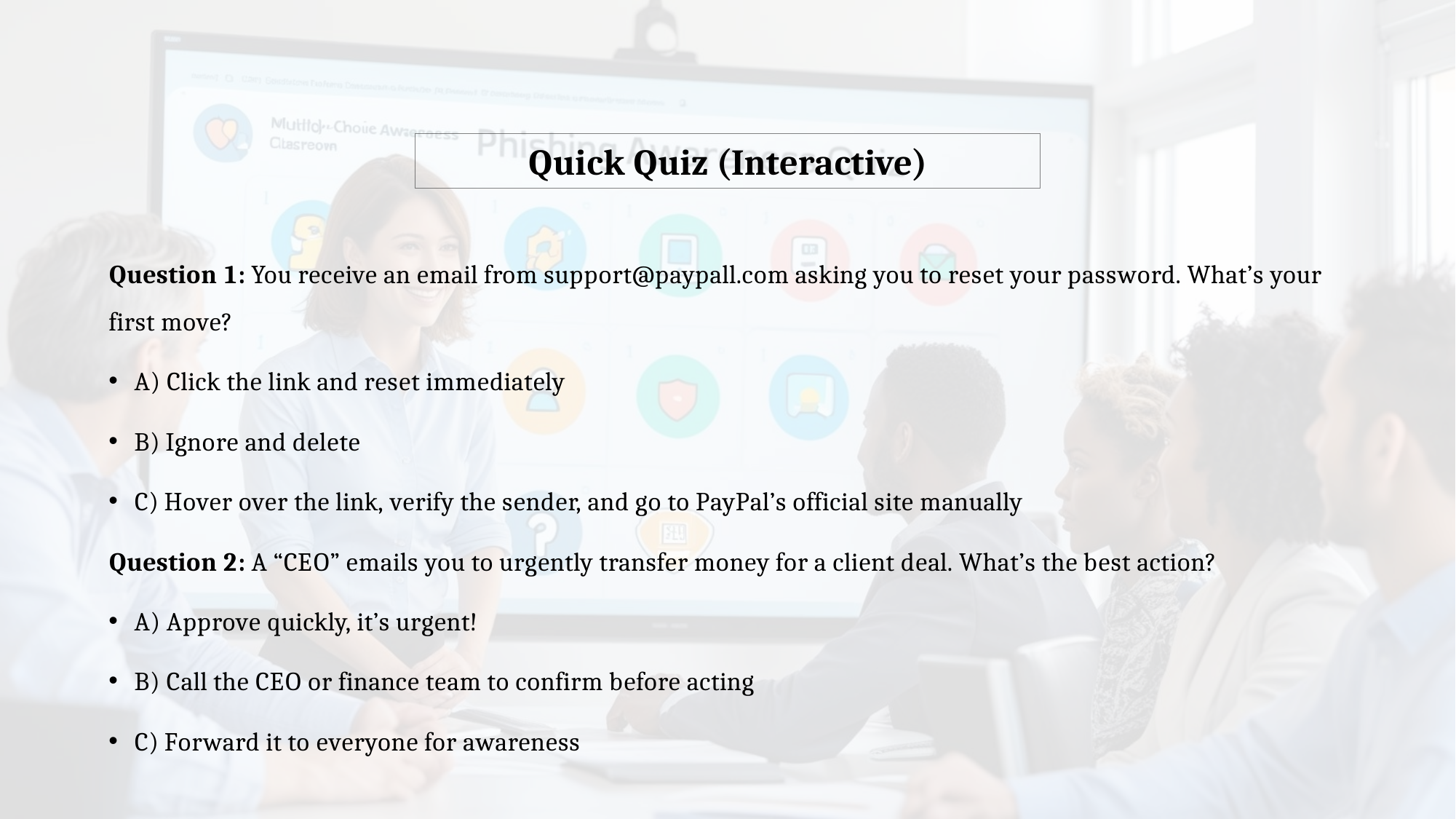

Quick Quiz (Interactive)
Question 1: You receive an email from support@paypall.com asking you to reset your password. What’s your first move?
A) Click the link and reset immediately
B) Ignore and delete
C) Hover over the link, verify the sender, and go to PayPal’s official site manually
Question 2: A “CEO” emails you to urgently transfer money for a client deal. What’s the best action?
A) Approve quickly, it’s urgent!
B) Call the CEO or finance team to confirm before acting
C) Forward it to everyone for awareness